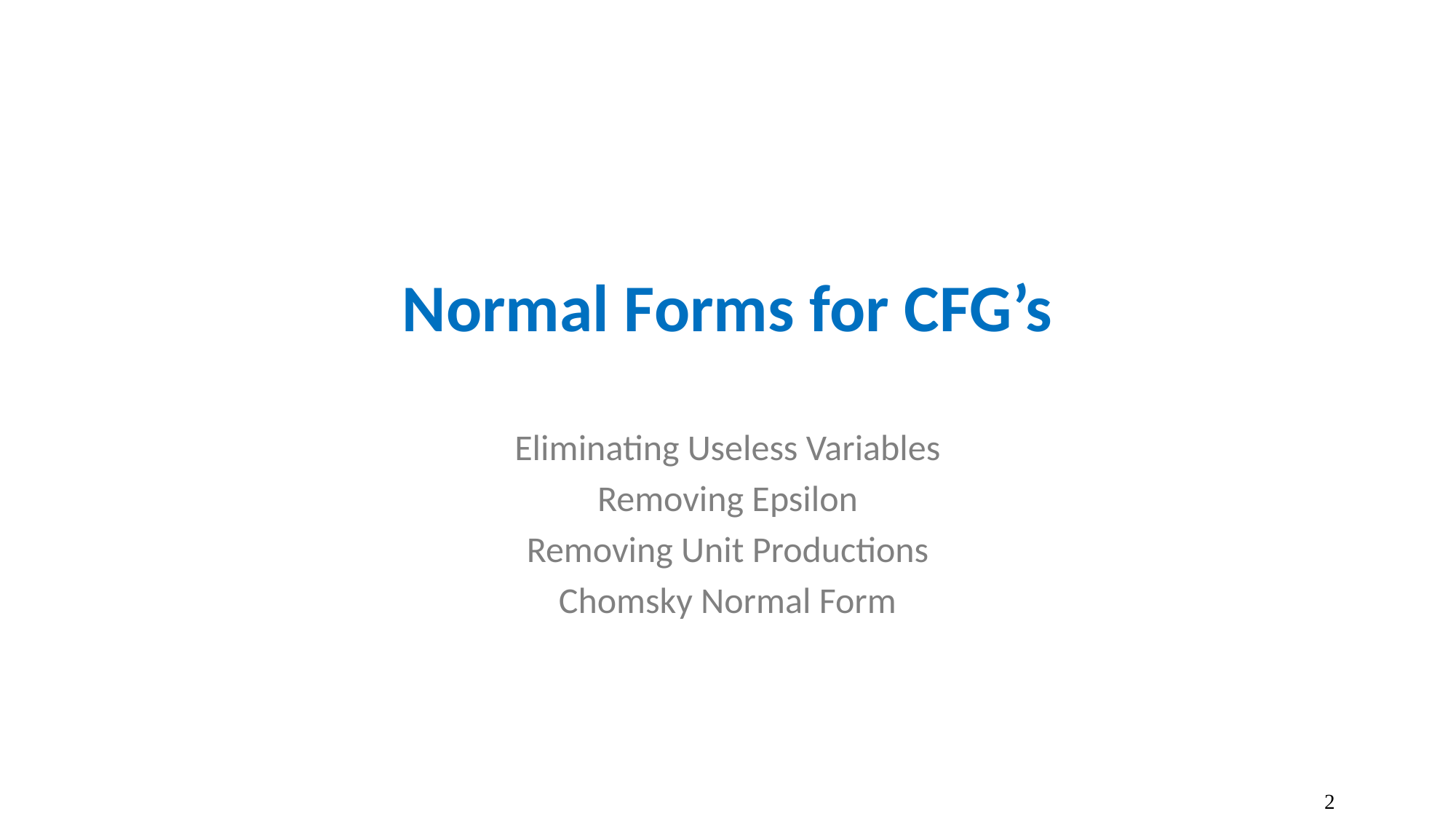

# Normal Forms for CFG’s
Eliminating Useless Variables
Removing Epsilon
Removing Unit Productions
Chomsky Normal Form
2